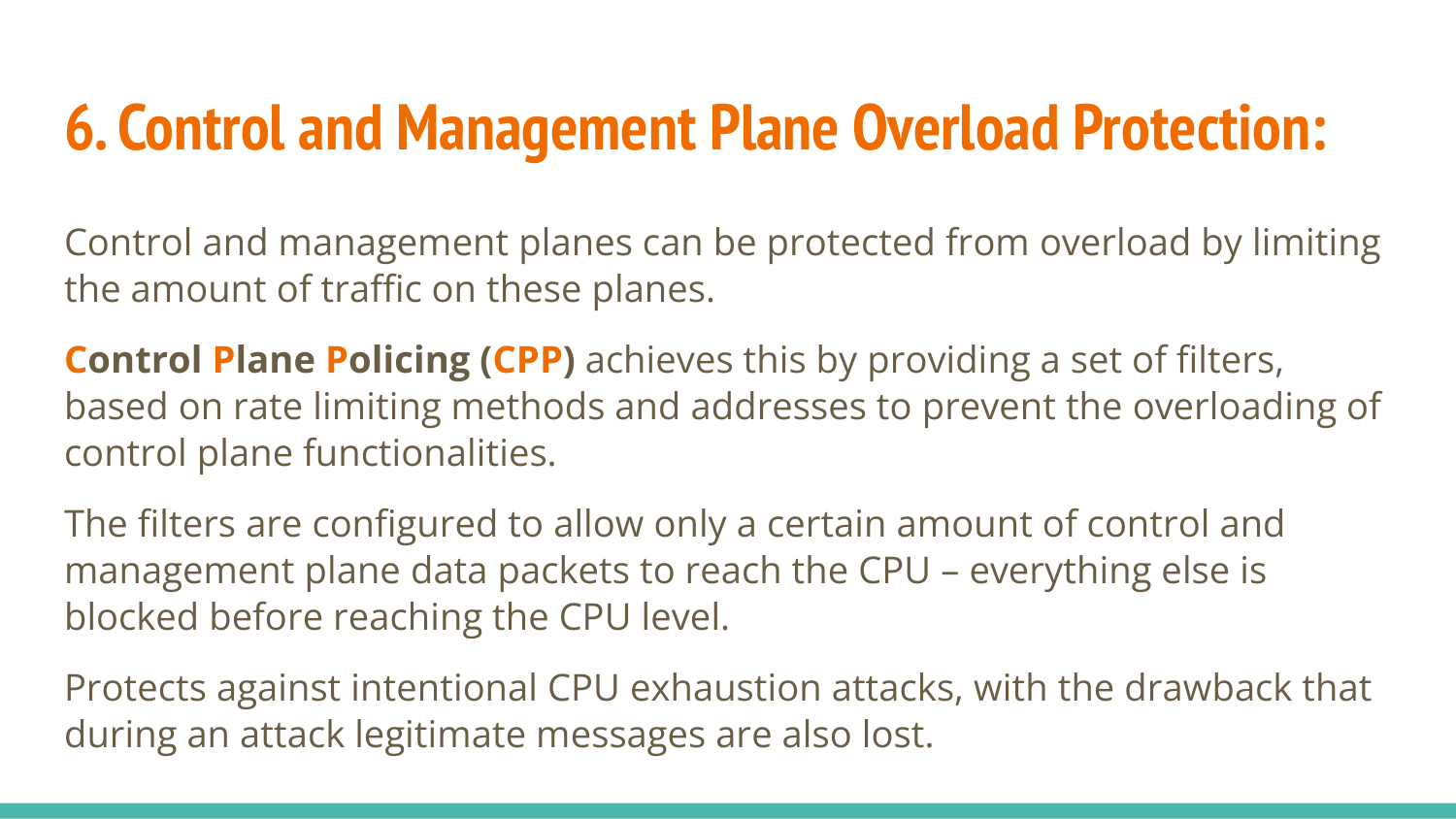

# 6. Control and Management Plane Overload Protection:
Control and management planes can be protected from overload by limiting the amount of traffic on these planes.
Control Plane Policing (CPP) achieves this by providing a set of filters, based on rate limiting methods and addresses to prevent the overloading of control plane functionalities.
The filters are configured to allow only a certain amount of control and management plane data packets to reach the CPU – everything else is blocked before reaching the CPU level.
Protects against intentional CPU exhaustion attacks, with the drawback that during an attack legitimate messages are also lost.